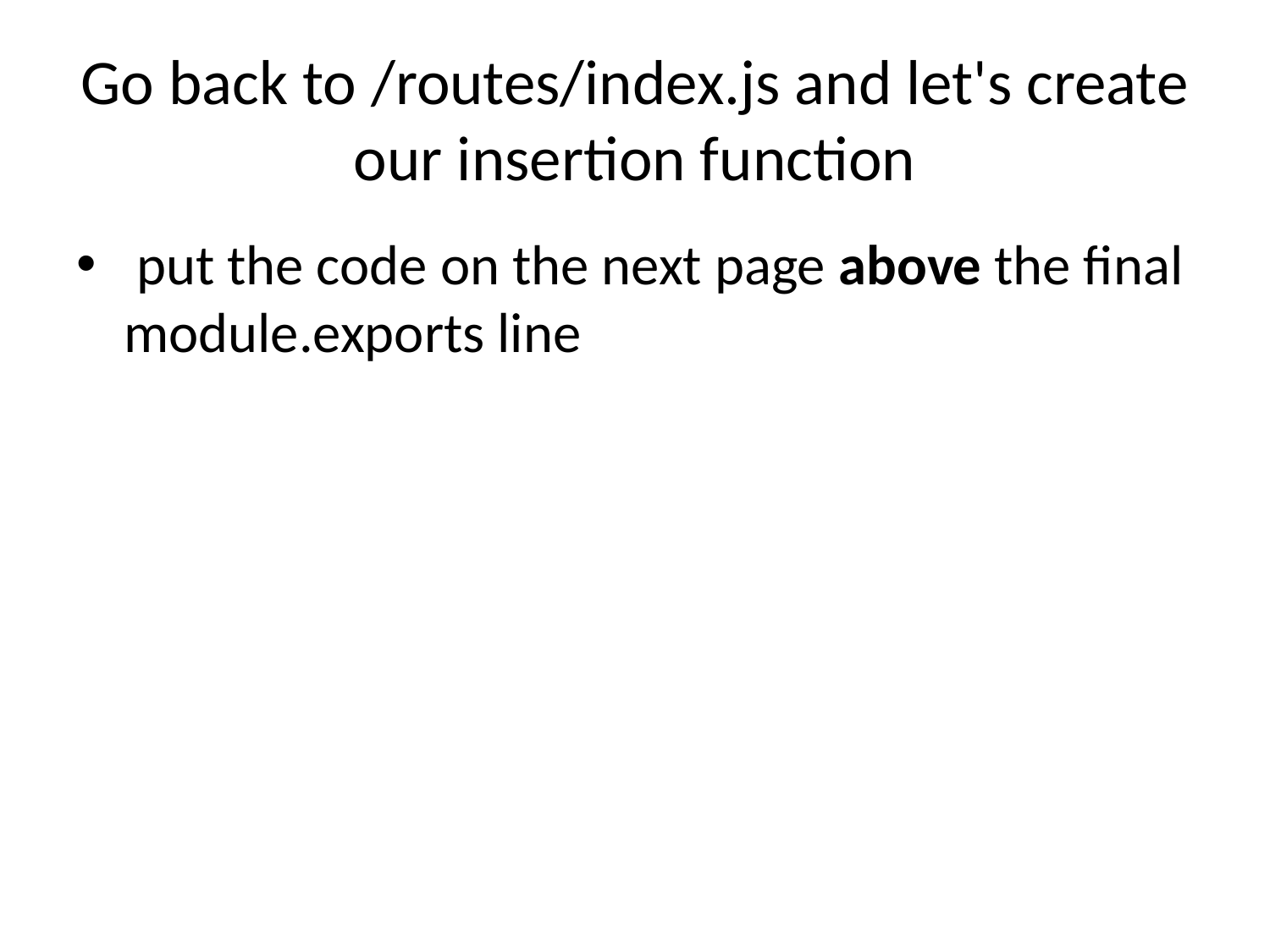

# Go back to /routes/index.js and let's create our insertion function
 put the code on the next page above the final module.exports line